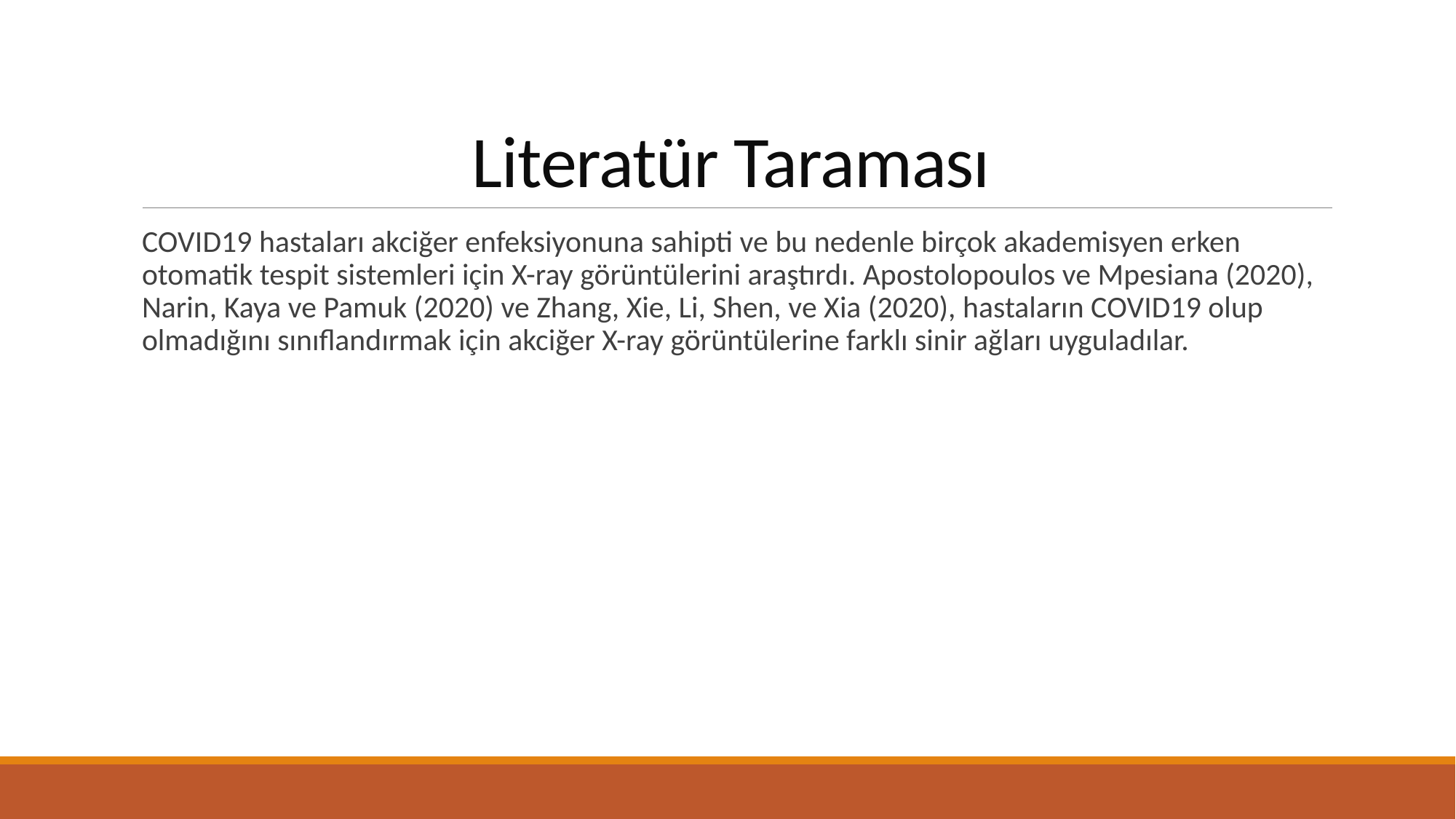

# Literatür Taraması
COVID19 hastaları akciğer enfeksiyonuna sahipti ve bu nedenle birçok akademisyen erken otomatik tespit sistemleri için X-ray görüntülerini araştırdı. Apostolopoulos ve Mpesiana (2020), Narin, Kaya ve Pamuk (2020) ve Zhang, Xie, Li, Shen, ve Xia (2020), hastaların COVID19 olup olmadığını sınıflandırmak için akciğer X-ray görüntülerine farklı sinir ağları uyguladılar.